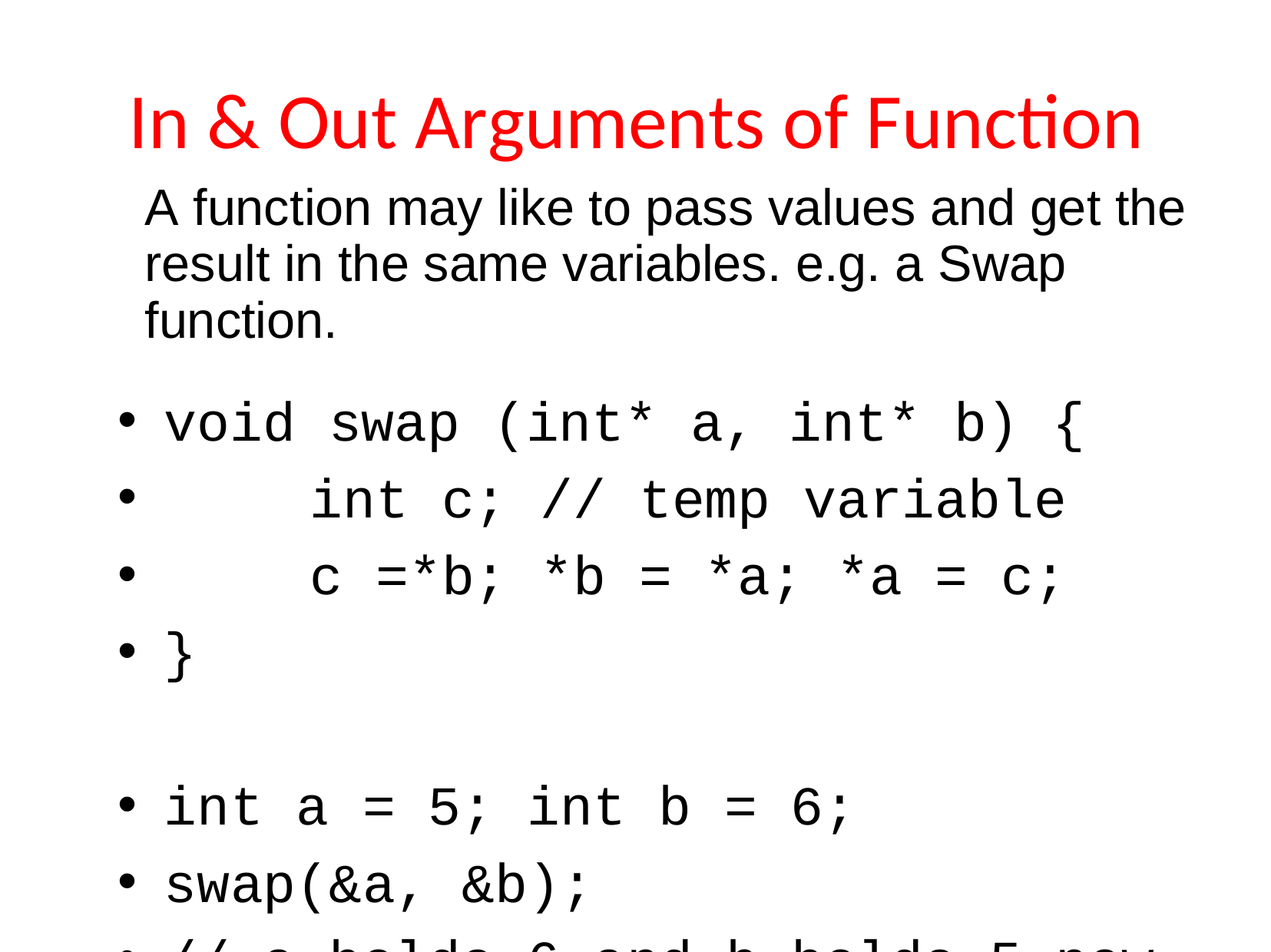

# In & Out Arguments of Function
A function may like to pass values and get the result in the same variables. e.g. a Swap function.
void swap (int* a, int* b) {
	 int c; // temp variable
	 c =*b; *b = *a; *a = c;
}

int a = 5; int b = 6;
swap(&a, &b);
// a holds 6 and b holds 5 now